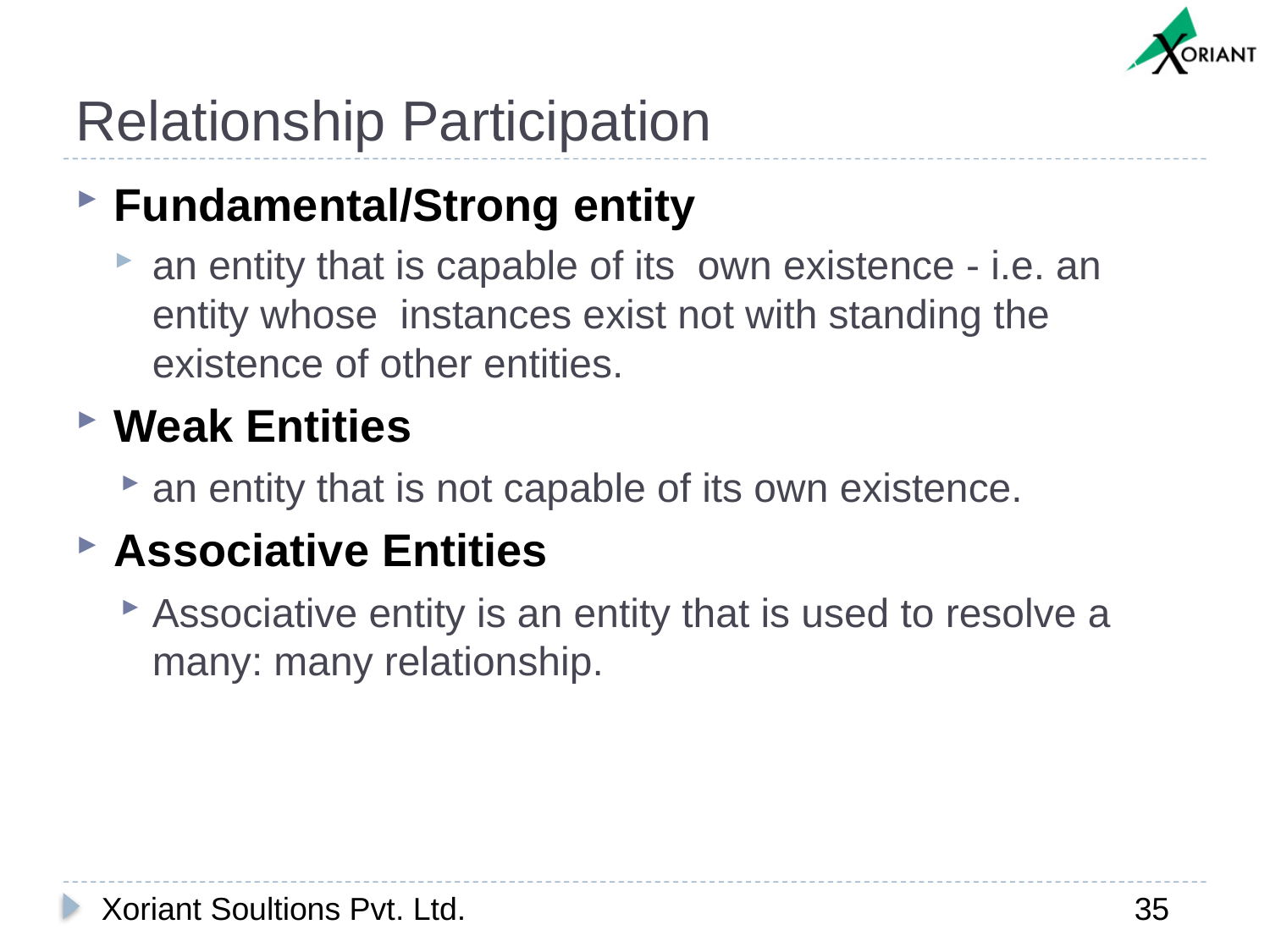

# Relationship Participation
Fundamental/Strong entity
an entity that is capable of its  own existence - i.e. an entity whose  instances exist not with standing the existence of other entities.
Weak Entities
an entity that is not capable of its own existence.
Associative Entities
Associative entity is an entity that is used to resolve a many: many relationship.

Xoriant Soultions Pvt. Ltd.
35